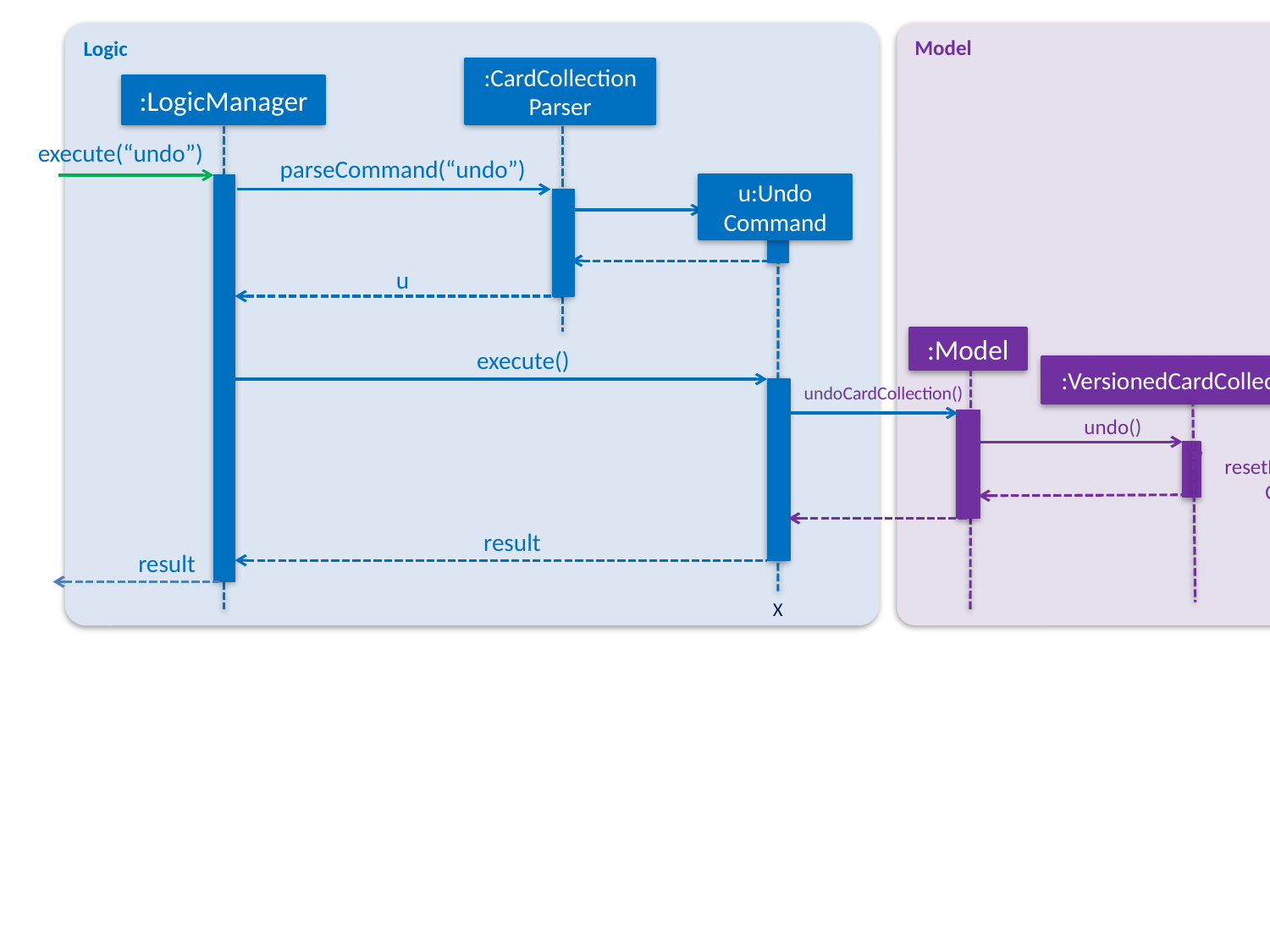

Model
Logic
:CardCollectionParser
:LogicManager
execute(“undo”)
parseCommand(“undo”)

u:Undo
Command

u
:Model
execute()
:VersionedCardCollection

undoCardCollection()

undo()

resetData(ReadOnly
CardCollection)
result
result
X